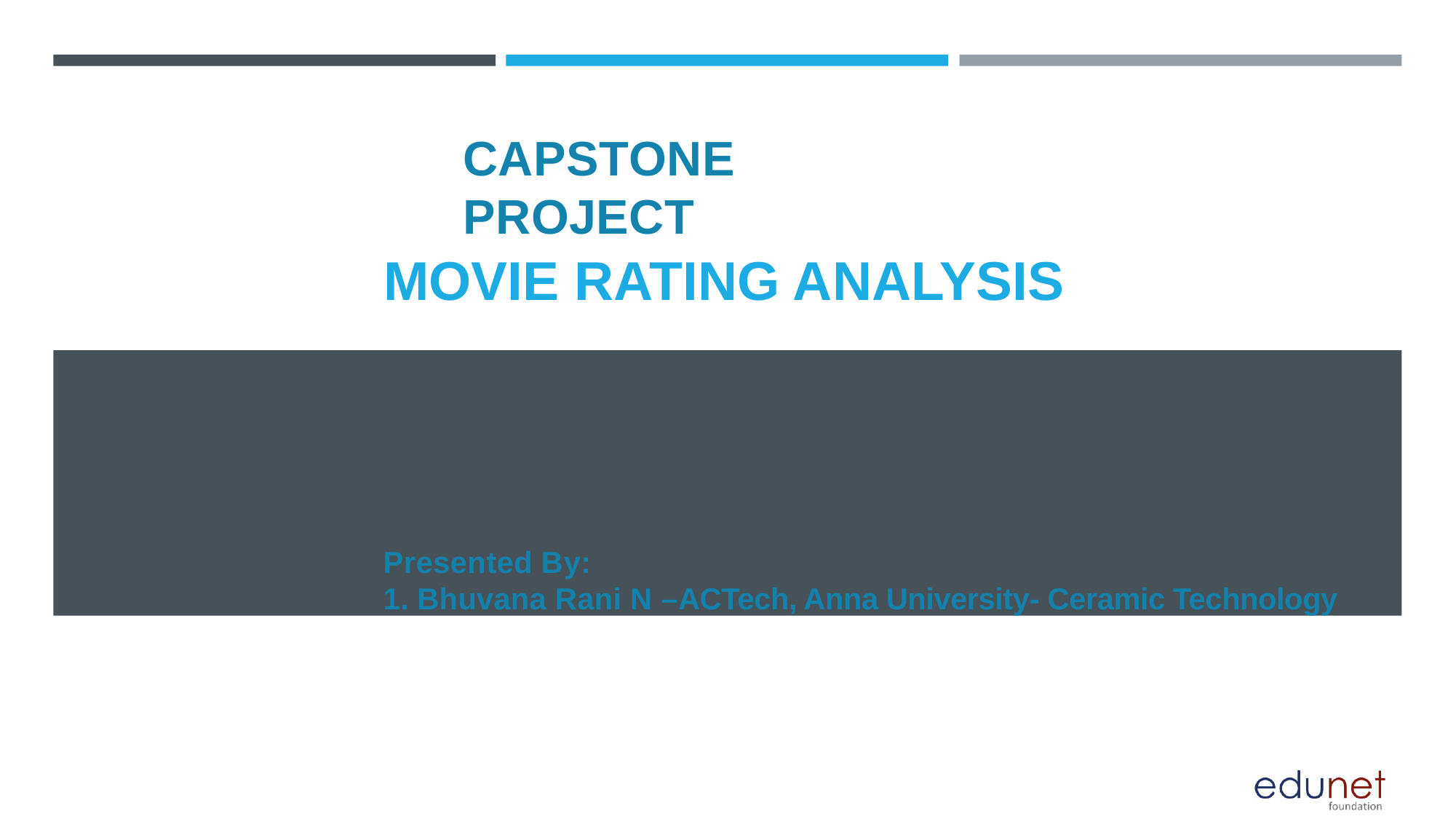

# CAPSTONE PROJECT
MOVIE RATING ANALYSIS

Presented By:
1. Bhuvana Rani N –ACTech, Anna University- Ceramic Technology